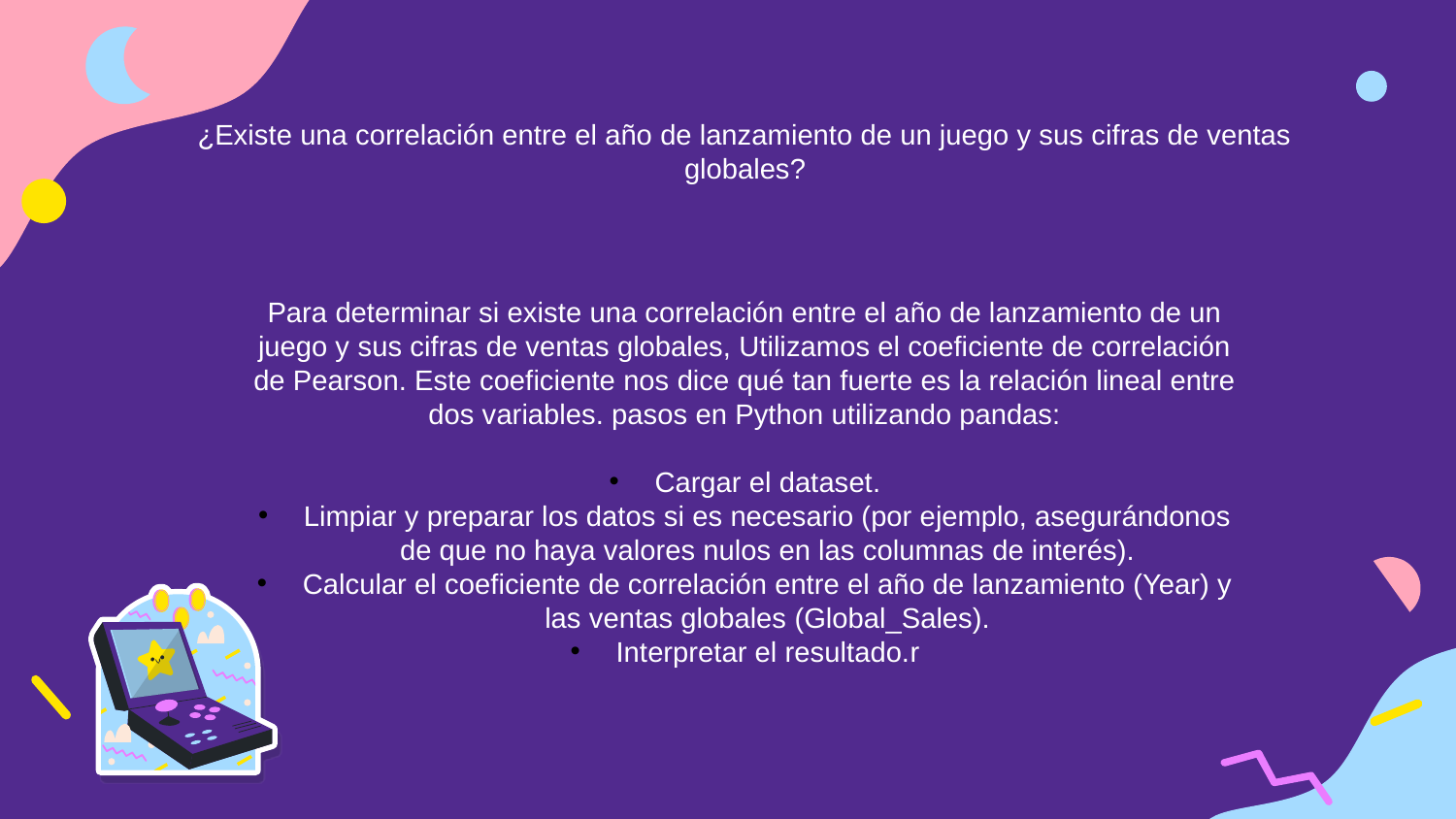

# ¿Existe una correlación entre el año de lanzamiento de un juego y sus cifras de ventas globales?
Para determinar si existe una correlación entre el año de lanzamiento de un juego y sus cifras de ventas globales, Utilizamos el coeficiente de correlación de Pearson. Este coeficiente nos dice qué tan fuerte es la relación lineal entre dos variables. pasos en Python utilizando pandas:

Cargar el dataset.
Limpiar y preparar los datos si es necesario (por ejemplo, asegurándonos de que no haya valores nulos en las columnas de interés).
Calcular el coeficiente de correlación entre el año de lanzamiento (Year) y las ventas globales (Global_Sales).
Interpretar el resultado.r